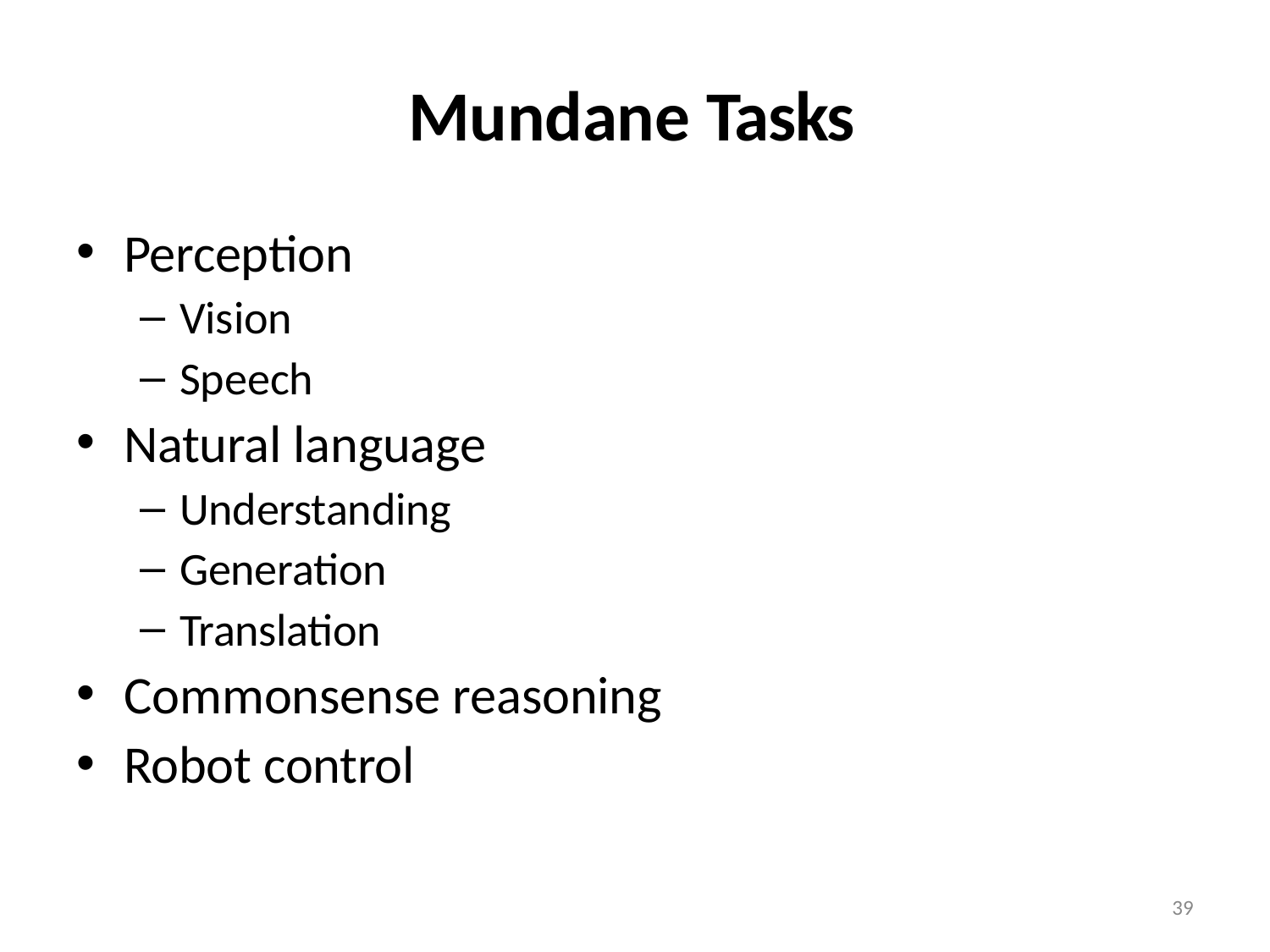

# Mundane Tasks
Perception
Vision
Speech
Natural language
Understanding
Generation
Translation
Commonsense reasoning
Robot control
39